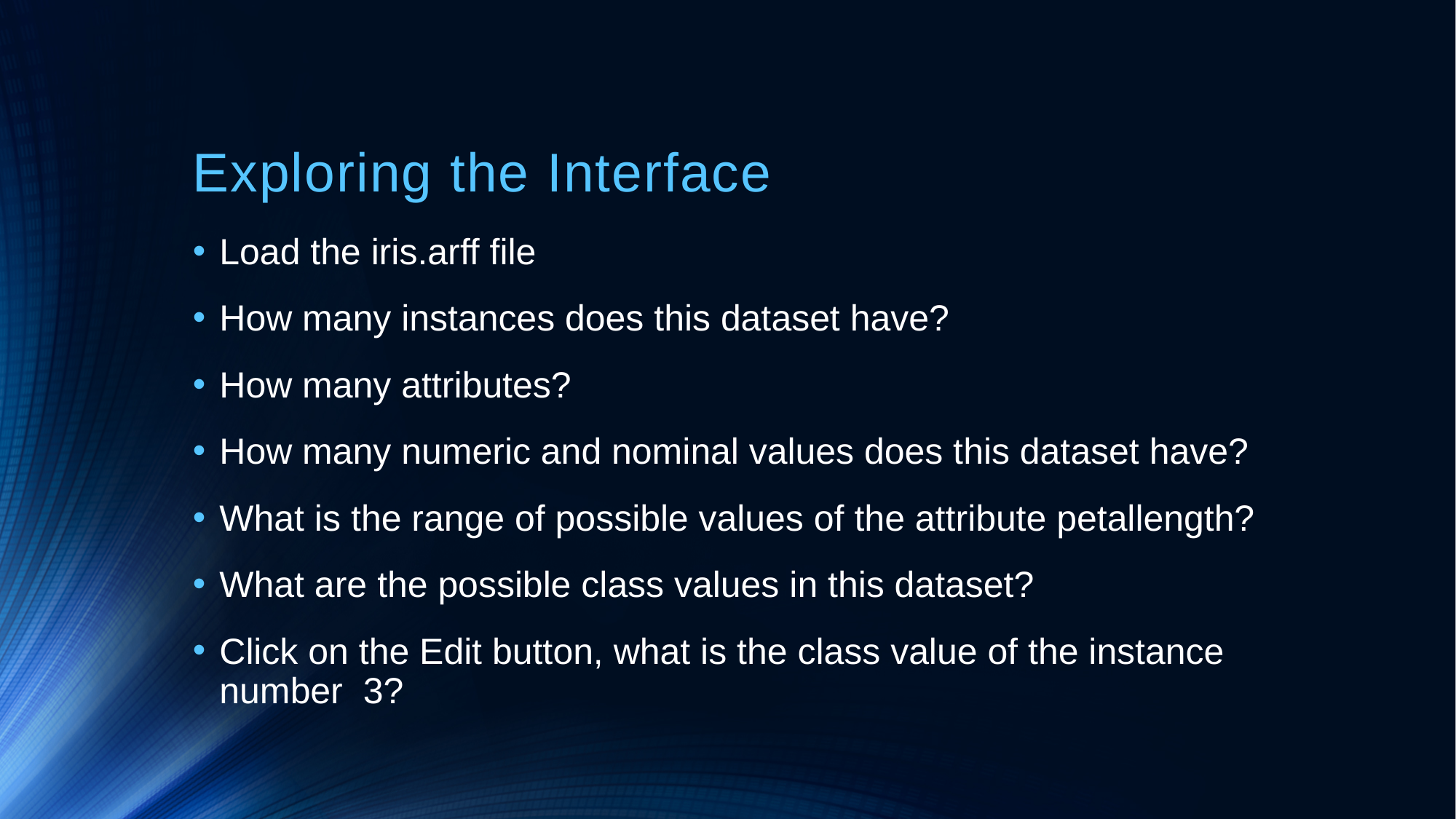

# Exploring the Interface
Load the iris.arff file
How many instances does this dataset have?
How many attributes?
How many numeric and nominal values does this dataset have?
What is the range of possible values of the attribute petallength?
What are the possible class values in this dataset?
Click on the Edit button, what is the class value of the instance number  3?